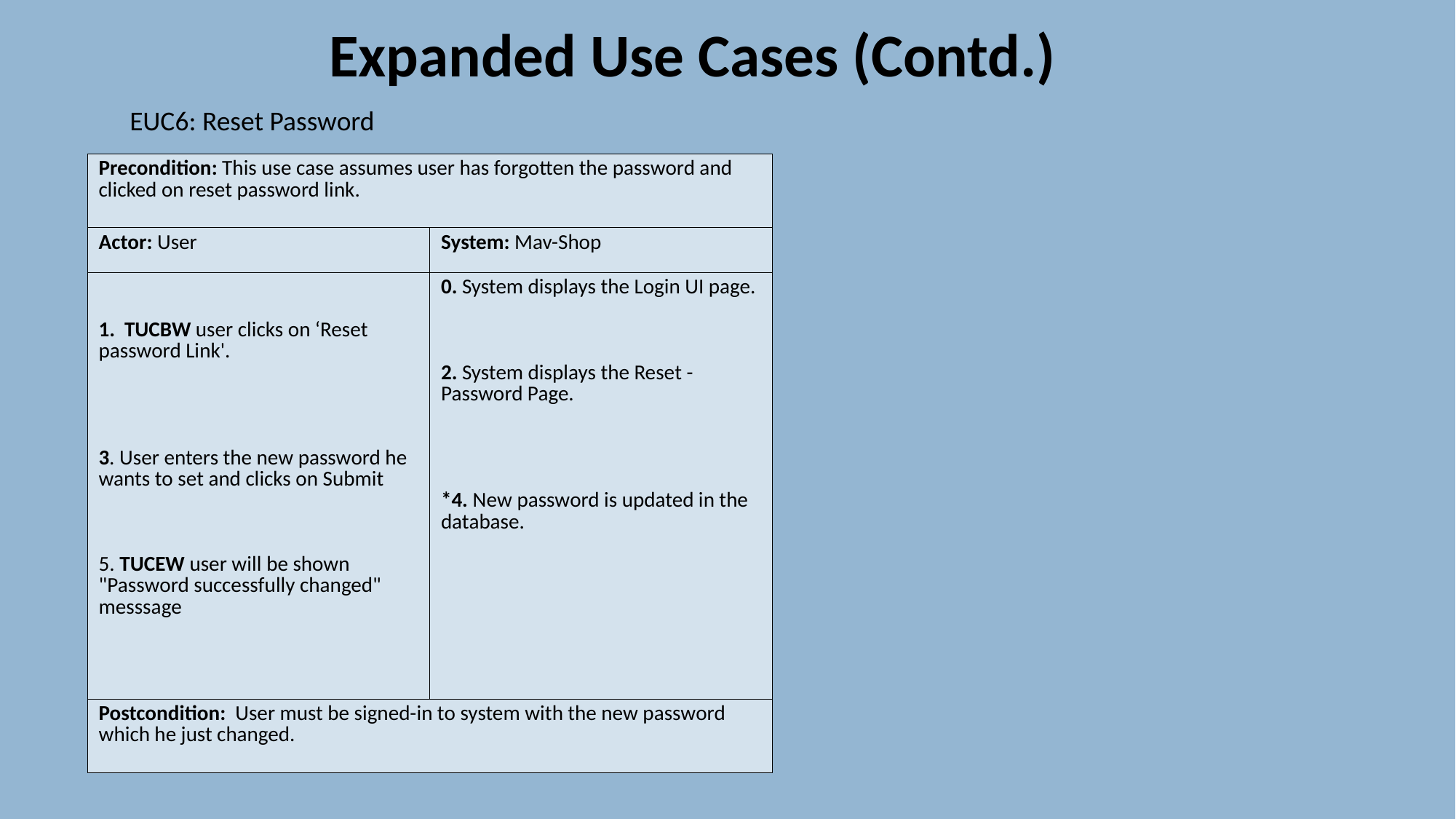

Expanded Use Cases (Contd.)
EUC6: Reset Password
| Precondition: This use case assumes user has forgotten the password and clicked on reset password link. |  |
| --- | --- |
| Actor: User | System: Mav-Shop |
| 1.  TUCBW user clicks on ‘Reset password Link'.      3. User enters the new password he wants to set and clicks on Submit   5. TUCEW user will be shown "Password successfully changed" messsage | 0. System displays the Login UI page. 2. System displays the Reset -Password Page.  \*4. New password is updated in the database. |
| Postcondition:  User must be signed-in to system with the new password which he just changed. |  |